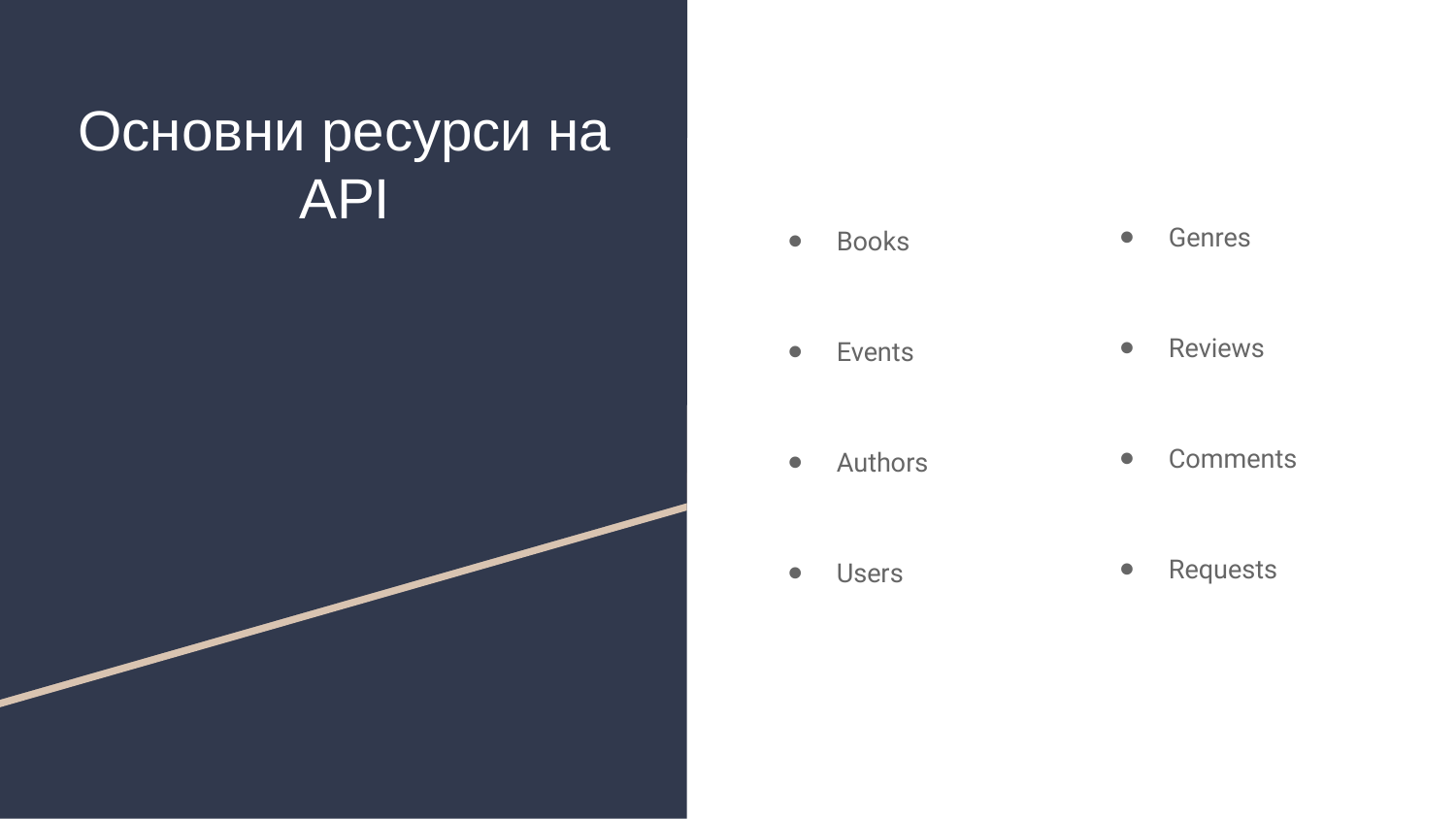

# Основни ресурси на API
Genres

Reviews

Comments

Requests

Books

Events

Authors

Users